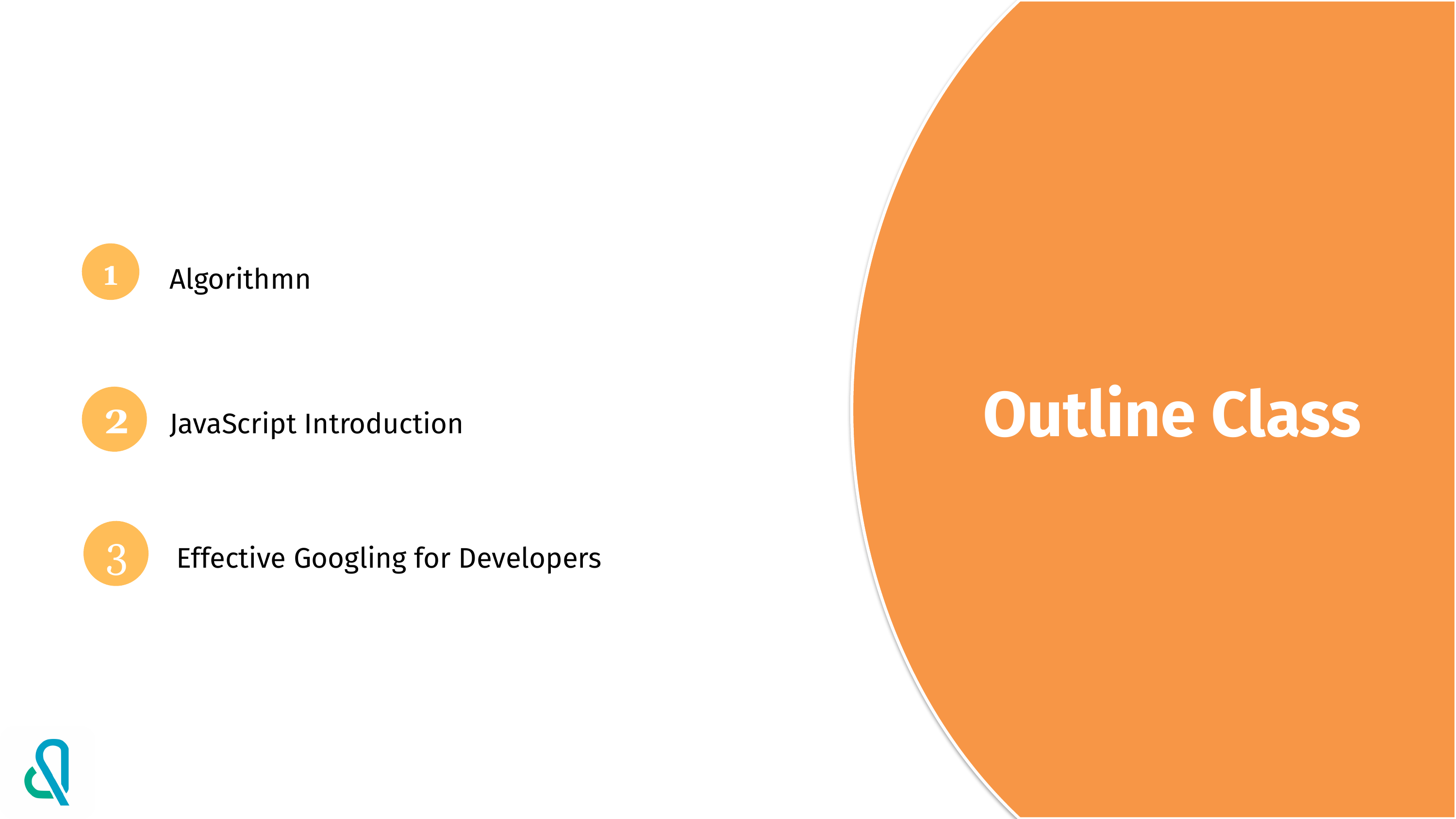

1
Algorithmn
Outline Class

2
JavaScript Introduction

3
Effective Googling for Developers